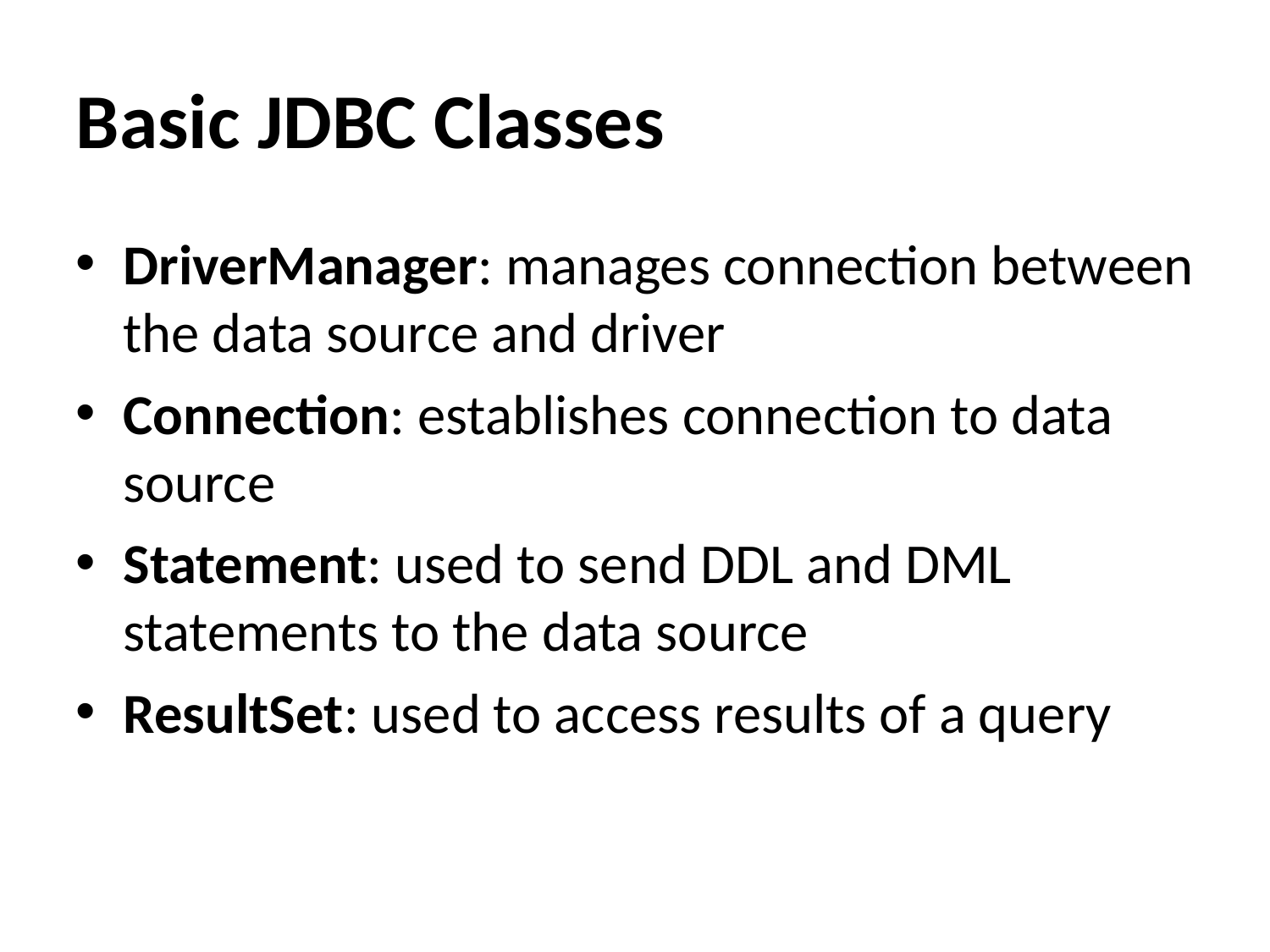

Basic JDBC Classes
DriverManager: manages connection between the data source and driver
Connection: establishes connection to data source
Statement: used to send DDL and DML statements to the data source
ResultSet: used to access results of a query